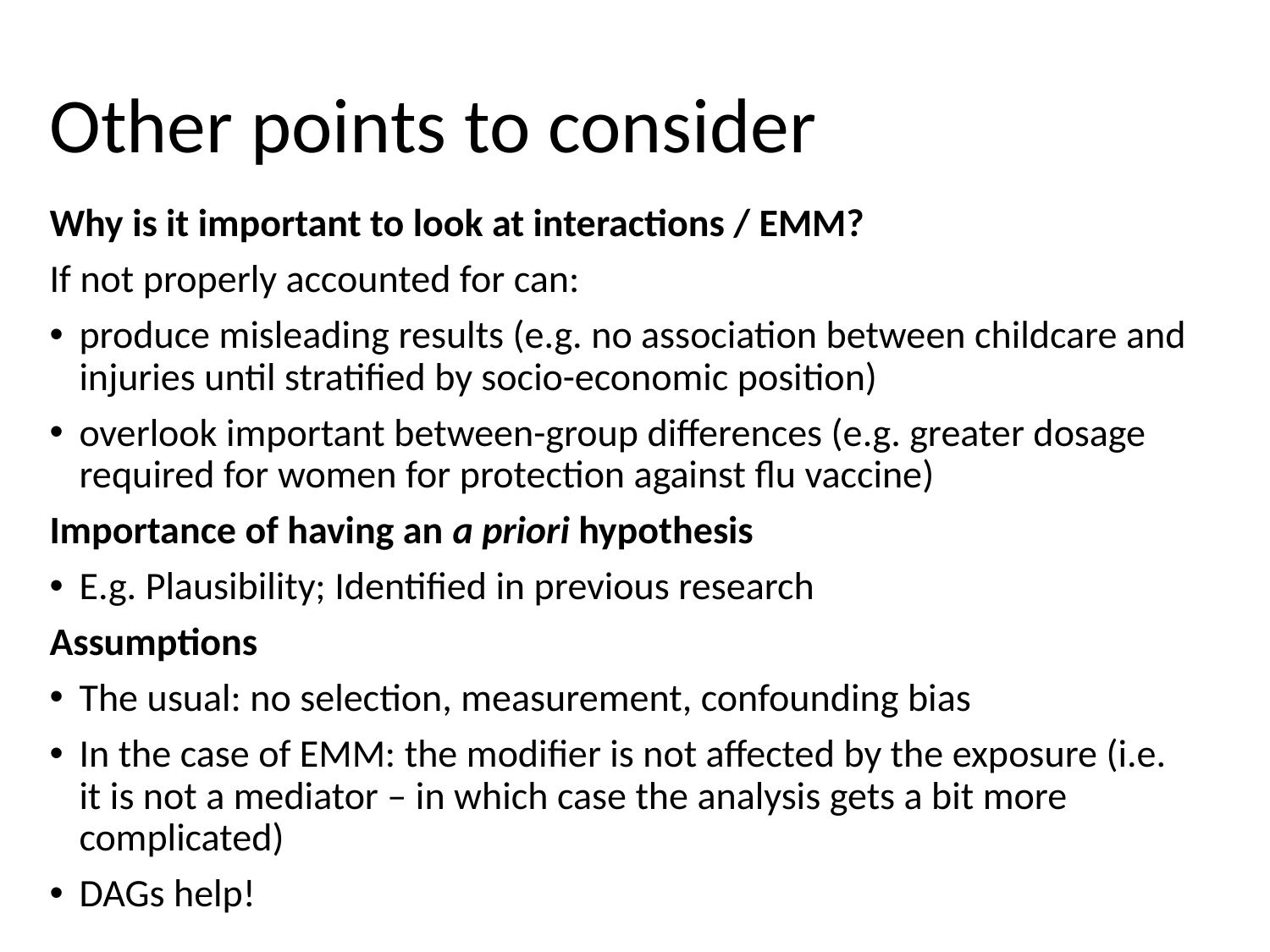

# Other points to consider
Why is it important to look at interactions / EMM?
If not properly accounted for can:
produce misleading results (e.g. no association between childcare and injuries until stratified by socio-economic position)
overlook important between-group differences (e.g. greater dosage required for women for protection against flu vaccine)
Importance of having an a priori hypothesis
E.g. Plausibility; Identified in previous research
Assumptions
The usual: no selection, measurement, confounding bias
In the case of EMM: the modifier is not affected by the exposure (i.e. it is not a mediator – in which case the analysis gets a bit more complicated)
DAGs help!